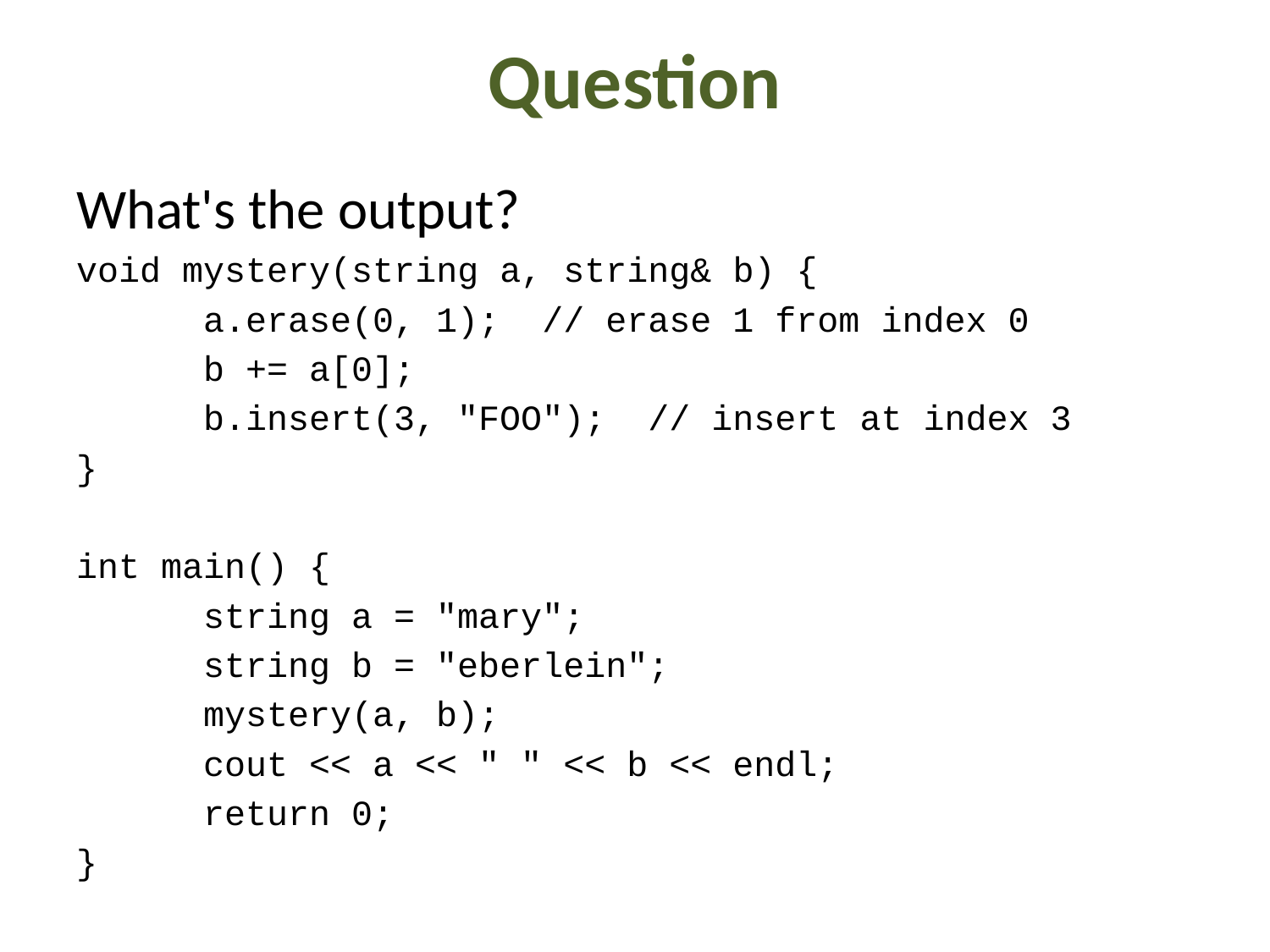

# Question
What's the output?
void mystery(string a, string& b) {
	a.erase(0, 1);  // erase 1 from index 0
	b += a[0];
	b.insert(3, "FOO");  // insert at index 3
}

int main() {
	string a = "mary";
	string b = "eberlein";
	mystery(a, b);
	cout << a << " " << b << endl;
	return 0;
}